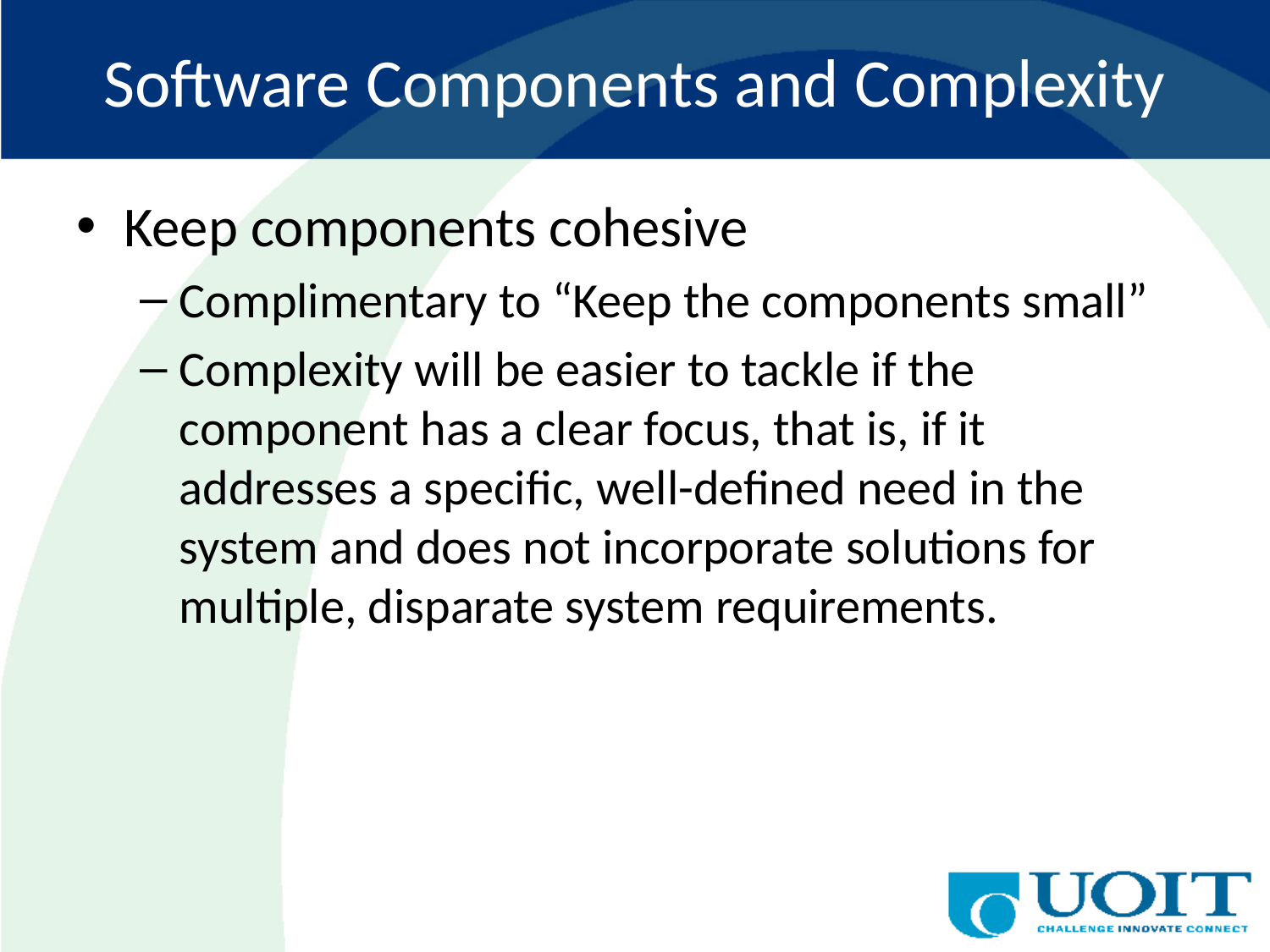

# Software Components and Complexity
Keep components cohesive
Complimentary to “Keep the components small”
Complexity will be easier to tackle if the component has a clear focus, that is, if it addresses a speciﬁc, well-deﬁned need in the system and does not incorporate solutions for multiple, disparate system requirements.